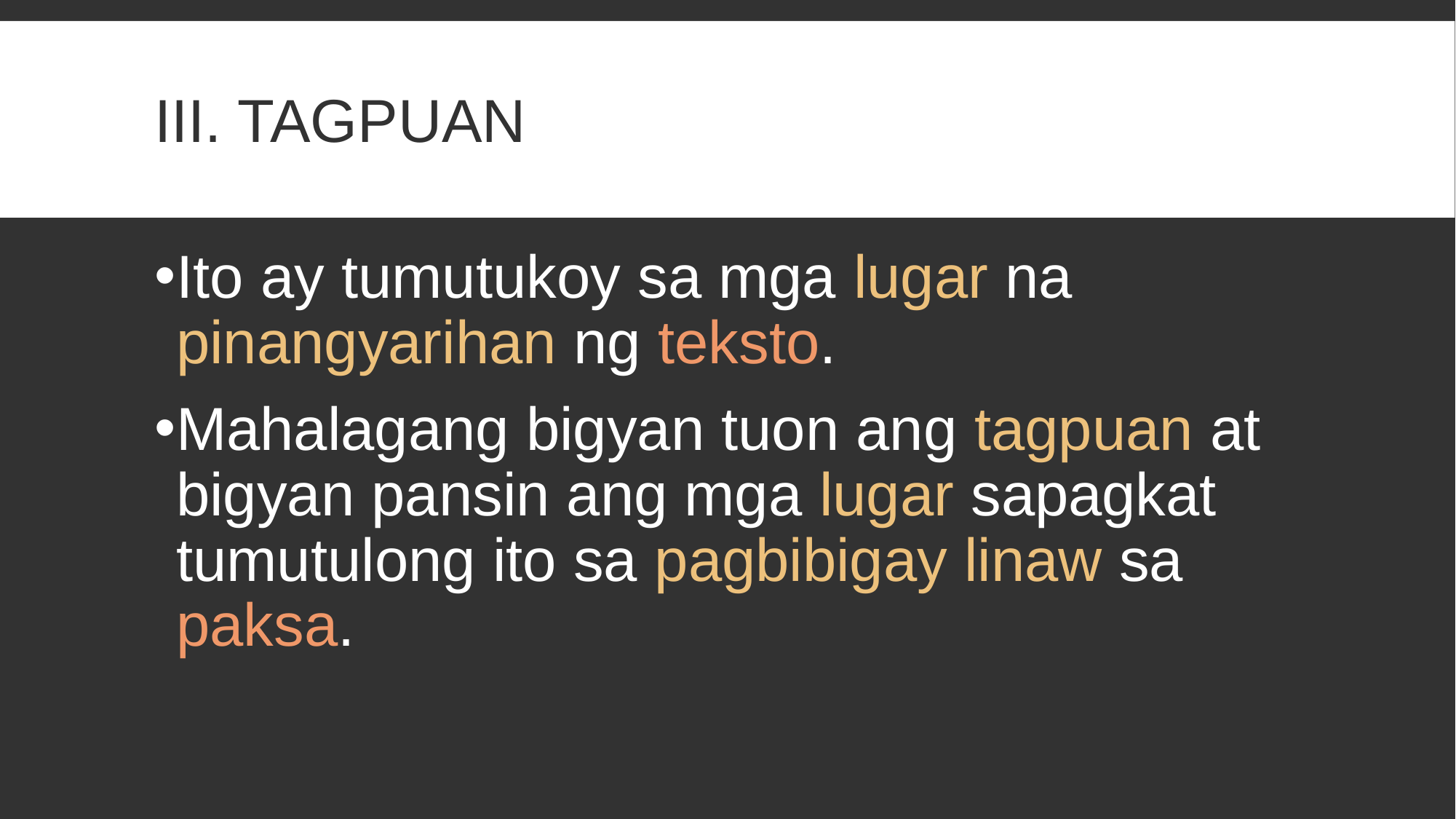

# III. TAGPUAN
Ito ay tumutukoy sa mga lugar na pinangyarihan ng teksto.
Mahalagang bigyan tuon ang tagpuan at bigyan pansin ang mga lugar sapagkat tumutulong ito sa pagbibigay linaw sa paksa.